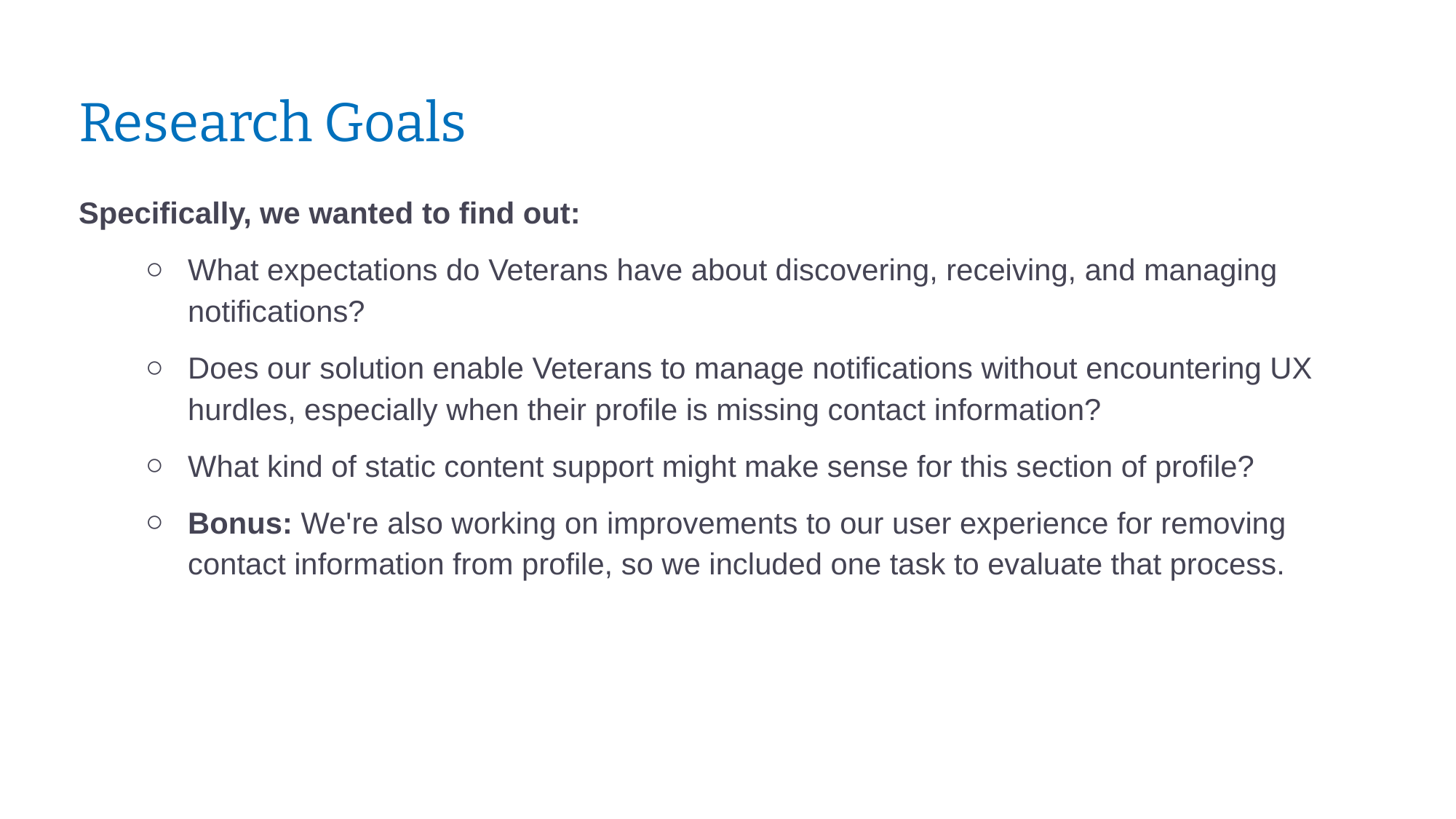

# Research Goals
Specifically, we wanted to find out:
What expectations do Veterans have about discovering, receiving, and managing notifications?
Does our solution enable Veterans to manage notifications without encountering UX hurdles, especially when their profile is missing contact information?
What kind of static content support might make sense for this section of profile?
Bonus: We're also working on improvements to our user experience for removing contact information from profile, so we included one task to evaluate that process.